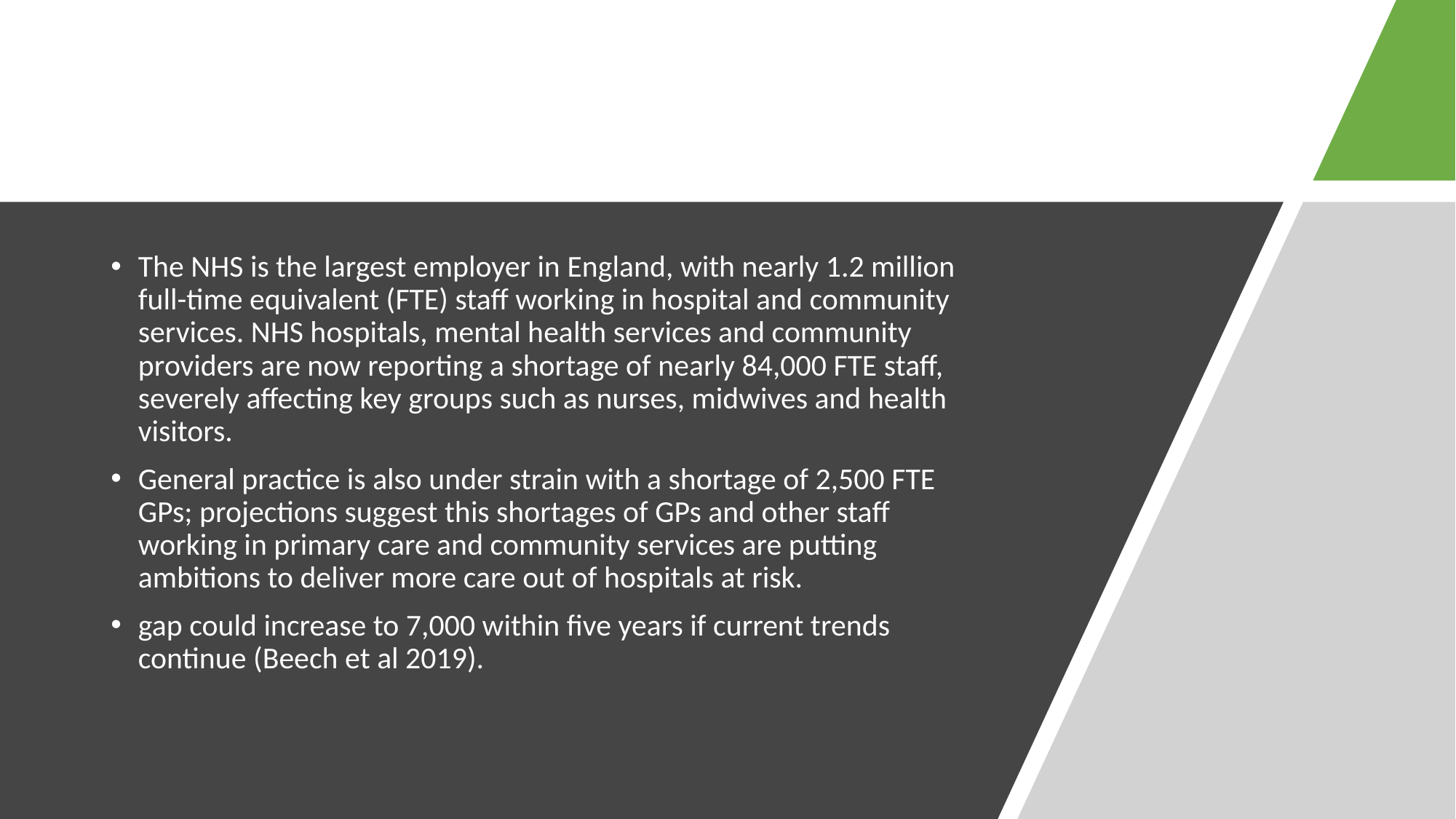

The NHS is the largest employer in England, with nearly 1.2 million full-time equivalent (FTE) staff working in hospital and community services. NHS hospitals, mental health services and community providers are now reporting a shortage of nearly 84,000 FTE staff, severely affecting key groups such as nurses, midwives and health visitors.
General practice is also under strain with a shortage of 2,500 FTE GPs; projections suggest this shortages of GPs and other staff working in primary care and community services are putting ambitions to deliver more care out of hospitals at risk.
gap could increase to 7,000 within five years if current trends continue (Beech et al 2019).